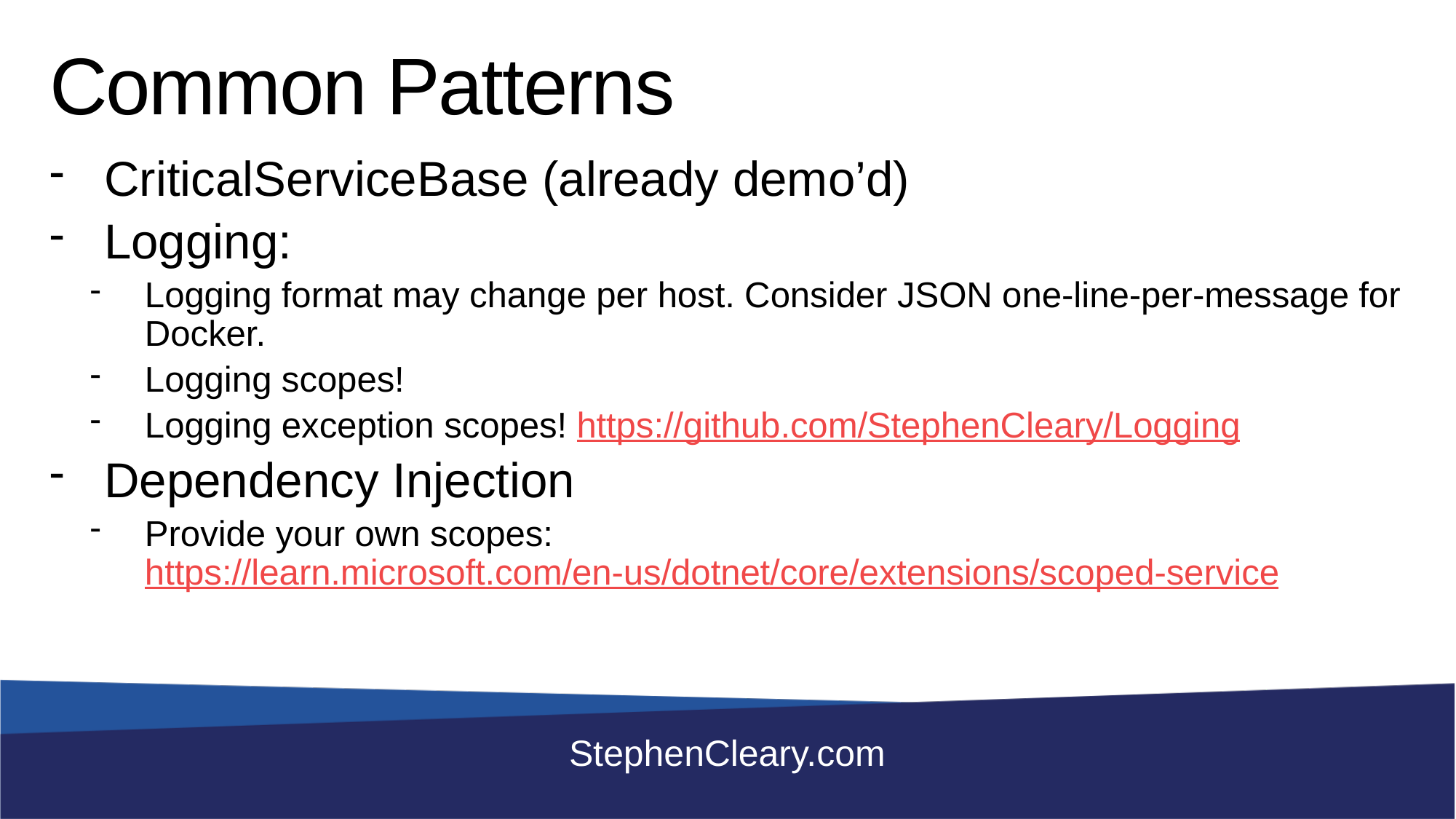

# Common Patterns
CriticalServiceBase (already demo’d)
Logging:
Logging format may change per host. Consider JSON one-line-per-message for Docker.
Logging scopes!
Logging exception scopes! https://github.com/StephenCleary/Logging
Dependency Injection
Provide your own scopes: https://learn.microsoft.com/en-us/dotnet/core/extensions/scoped-service